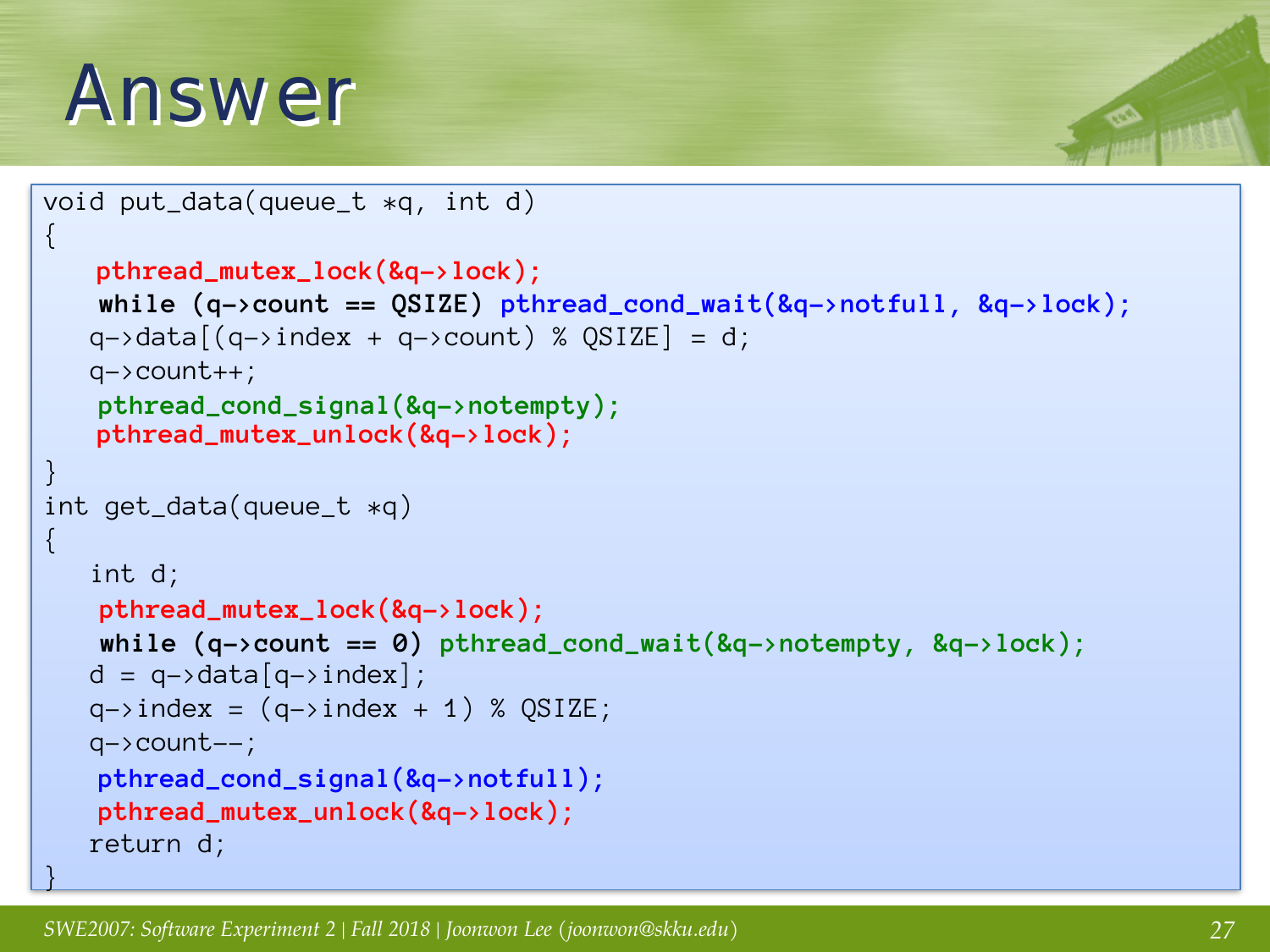

# Answer
void put_data(queue_t *q, int d)
{

   q->data[(q->index + q->count) % QSIZE] = d;
   q->count++;

}
int get_data(queue_t *q)
{
   int d;

   d = q->data[q->index];
   q->index = (q->index + 1) % QSIZE;
   q->count--;

   return d;
}
pthread_mutex_lock(&q->lock);
while (q->count == QSIZE) pthread_cond_wait(&q->notfull, &q->lock);
pthread_cond_signal(&q->notempty);
pthread_mutex_unlock(&q->lock);
pthread_mutex_lock(&q->lock);
while (q->count == 0) pthread_cond_wait(&q->notempty, &q->lock);

pthread_cond_signal(&q->notfull);
pthread_mutex_unlock(&q->lock);